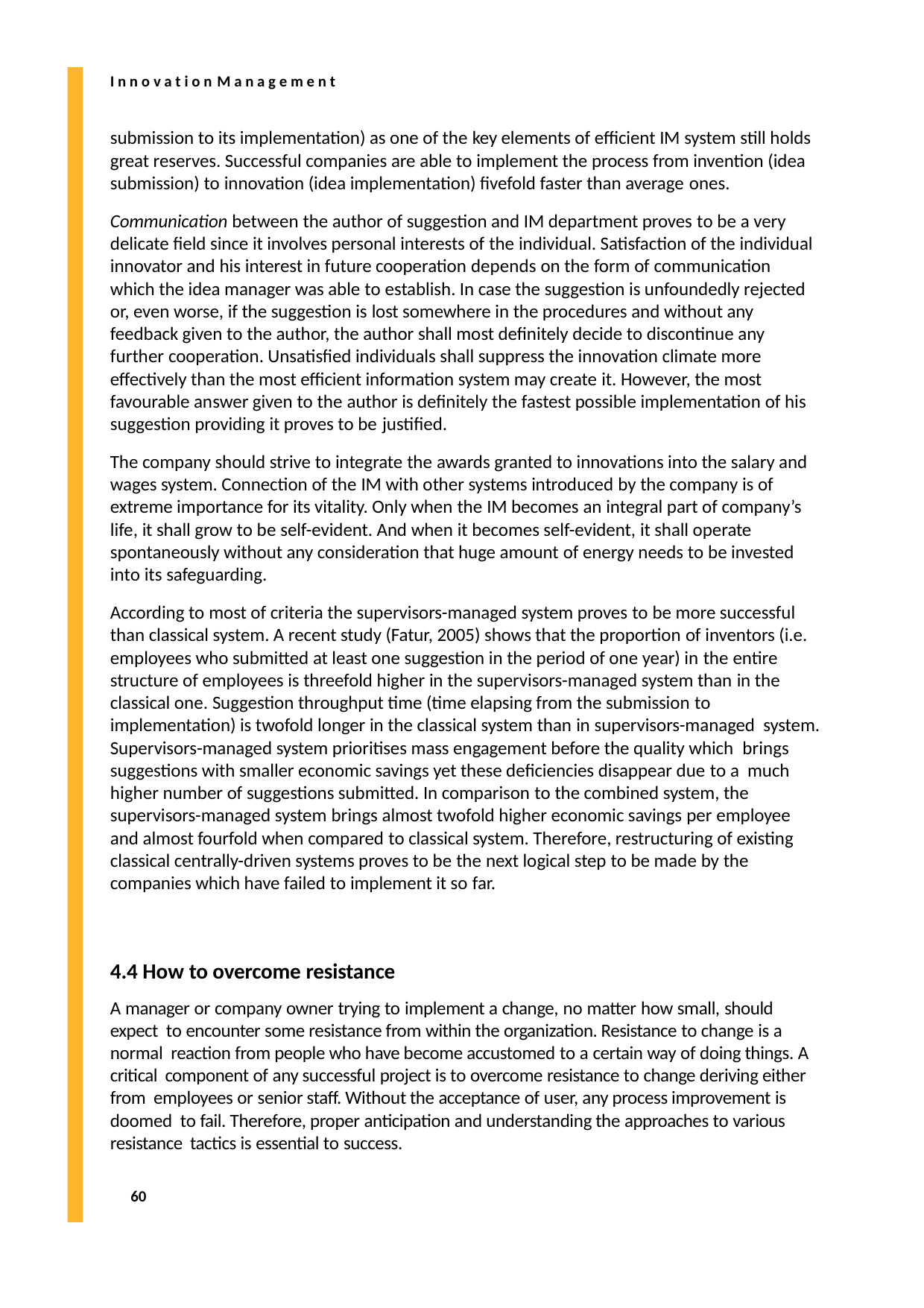

I n n o v a t i o n M a n a g e m e n t

submission to its implementation) as one of the key elements of efficient IM system still holds  great reserves. Successful companies are able to implement the process from invention (idea  submission) to innovation (idea implementation) fivefold faster than average ones.
Communication between the author of suggestion and IM department proves to be a very  delicate field since it involves personal interests of the individual. Satisfaction of the individual  innovator and his interest in future cooperation depends on the form of communication  which the idea manager was able to establish. In case the suggestion is unfoundedly rejected  or, even worse, if the suggestion is lost somewhere in the procedures and without any  feedback given to the author, the author shall most definitely decide to discontinue any  further cooperation. Unsatisfied individuals shall suppress the innovation climate more  effectively than the most efficient information system may create it. However, the most  favourable answer given to the author is definitely the fastest possible implementation of his  suggestion providing it proves to be justified.
The company should strive to integrate the awards granted to innovations into the salary and  wages system. Connection of the IM with other systems introduced by the company is of  extreme importance for its vitality. Only when the IM becomes an integral part of company’s  life, it shall grow to be self-evident. And when it becomes self-evident, it shall operate  spontaneously without any consideration that huge amount of energy needs to be invested  into its safeguarding.
According to most of criteria the supervisors-managed system proves to be more successful  than classical system. A recent study (Fatur, 2005) shows that the proportion of inventors (i.e.  employees who submitted at least one suggestion in the period of one year) in the entire  structure of employees is threefold higher in the supervisors-managed system than in the  classical one. Suggestion throughput time (time elapsing from the submission to  implementation) is twofold longer in the classical system than in supervisors-managed  system. Supervisors-managed system prioritises mass engagement before the quality which  brings suggestions with smaller economic savings yet these deficiencies disappear due to a  much higher number of suggestions submitted. In comparison to the combined system, the  supervisors-managed system brings almost twofold higher economic savings per employee  and almost fourfold when compared to classical system. Therefore, restructuring of existing  classical centrally-driven systems proves to be the next logical step to be made by the  companies which have failed to implement it so far.

4.4 How to overcome resistance
A manager or company owner trying to implement a change, no matter how small, should expect  to encounter some resistance from within the organization. Resistance to change is a normal  reaction from people who have become accustomed to a certain way of doing things. A critical  component of any successful project is to overcome resistance to change deriving either from  employees or senior staff. Without the acceptance of user, any process improvement is doomed  to fail. Therefore, proper anticipation and understanding the approaches to various resistance  tactics is essential to success.

60